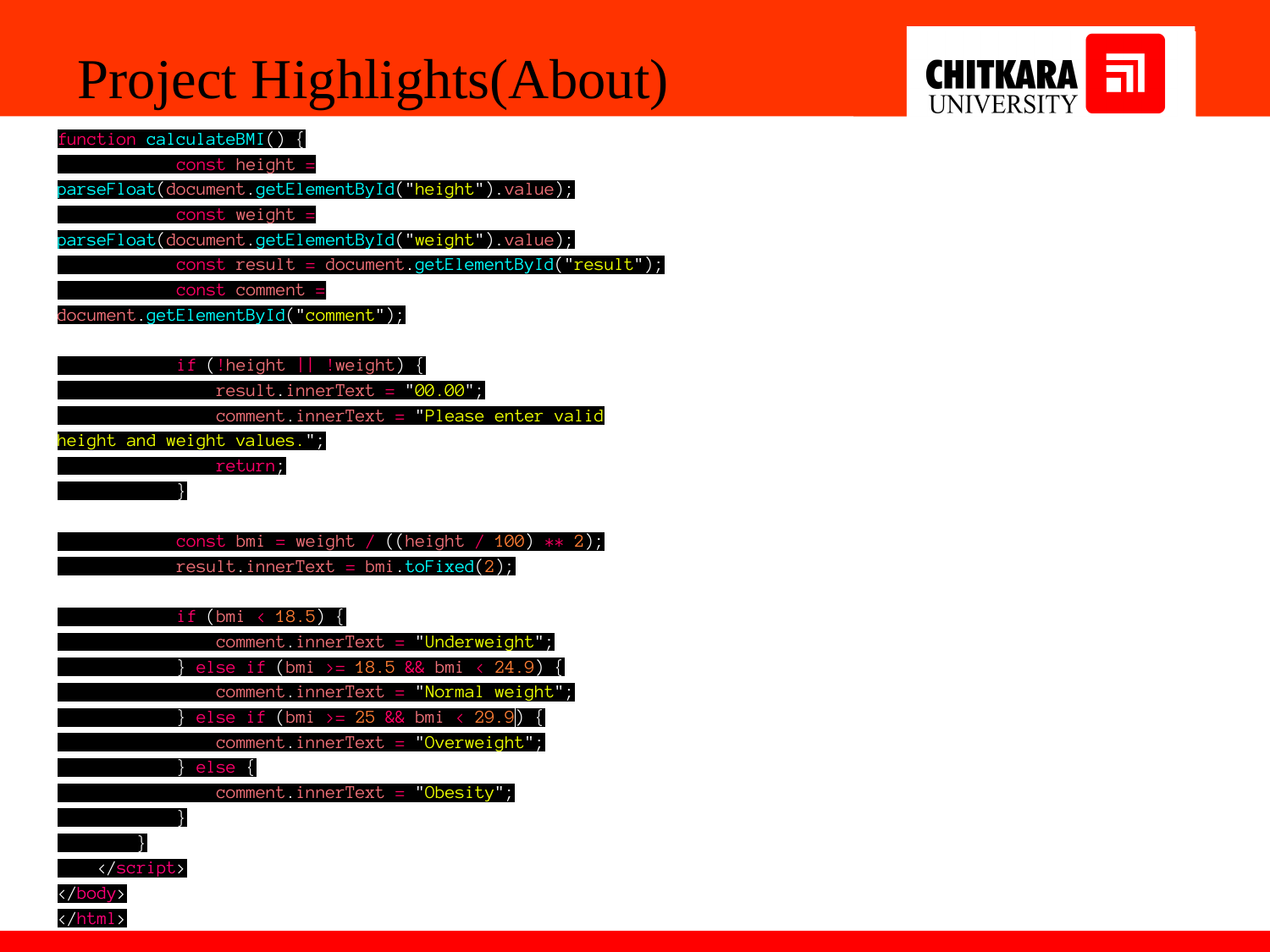

Project Highlights(About)
function calculateBMI() {
            const height = parseFloat(document.getElementById("height").value);
            const weight = parseFloat(document.getElementById("weight").value);
            const result = document.getElementById("result");
            const comment = document.getElementById("comment");
            if (!height || !weight) {
                result.innerText = "00.00";
                comment.innerText = "Please enter valid height and weight values.";
                return;
            }
            const bmi = weight / ((height / 100) ** 2);
            result.innerText = bmi.toFixed(2);
            if (bmi < 18.5) {
                comment.innerText = "Underweight";
            } else if (bmi >= 18.5 && bmi < 24.9) {
                comment.innerText = "Normal weight";
            } else if (bmi >= 25 && bmi < 29.9) {
                comment.innerText = "Overweight";
            } else {
                comment.innerText = "Obesity";
            }
        }
    </script>
</body>
</html>